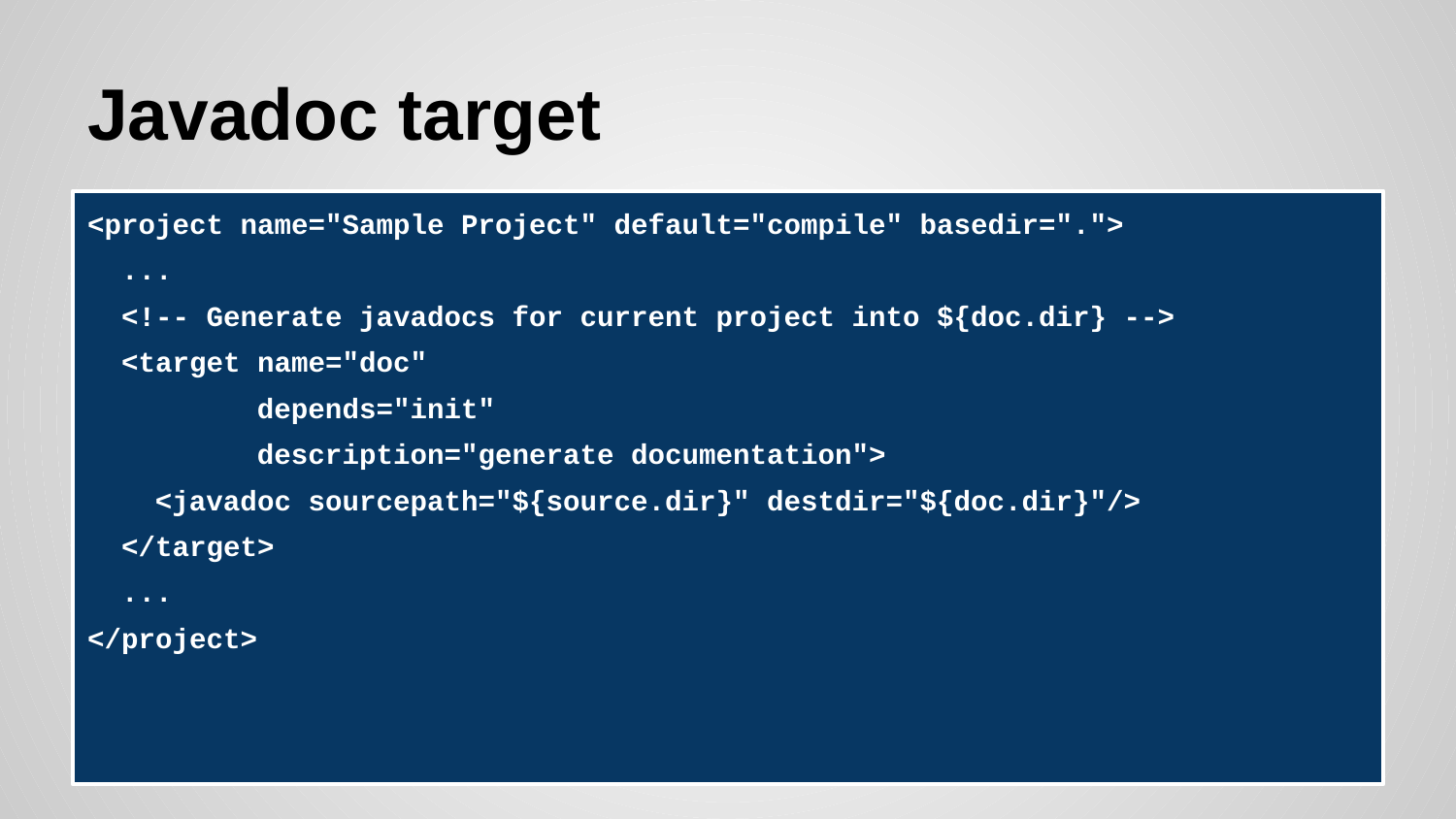

# Javadoc target
<project name="Sample Project" default="compile" basedir=".">
  ...
  <!-- Generate javadocs for current project into ${doc.dir} -->
  <target name="doc"
          depends="init"
          description="generate documentation">
    <javadoc sourcepath="${source.dir}" destdir="${doc.dir}"/>
  </target>
  ...
</project>